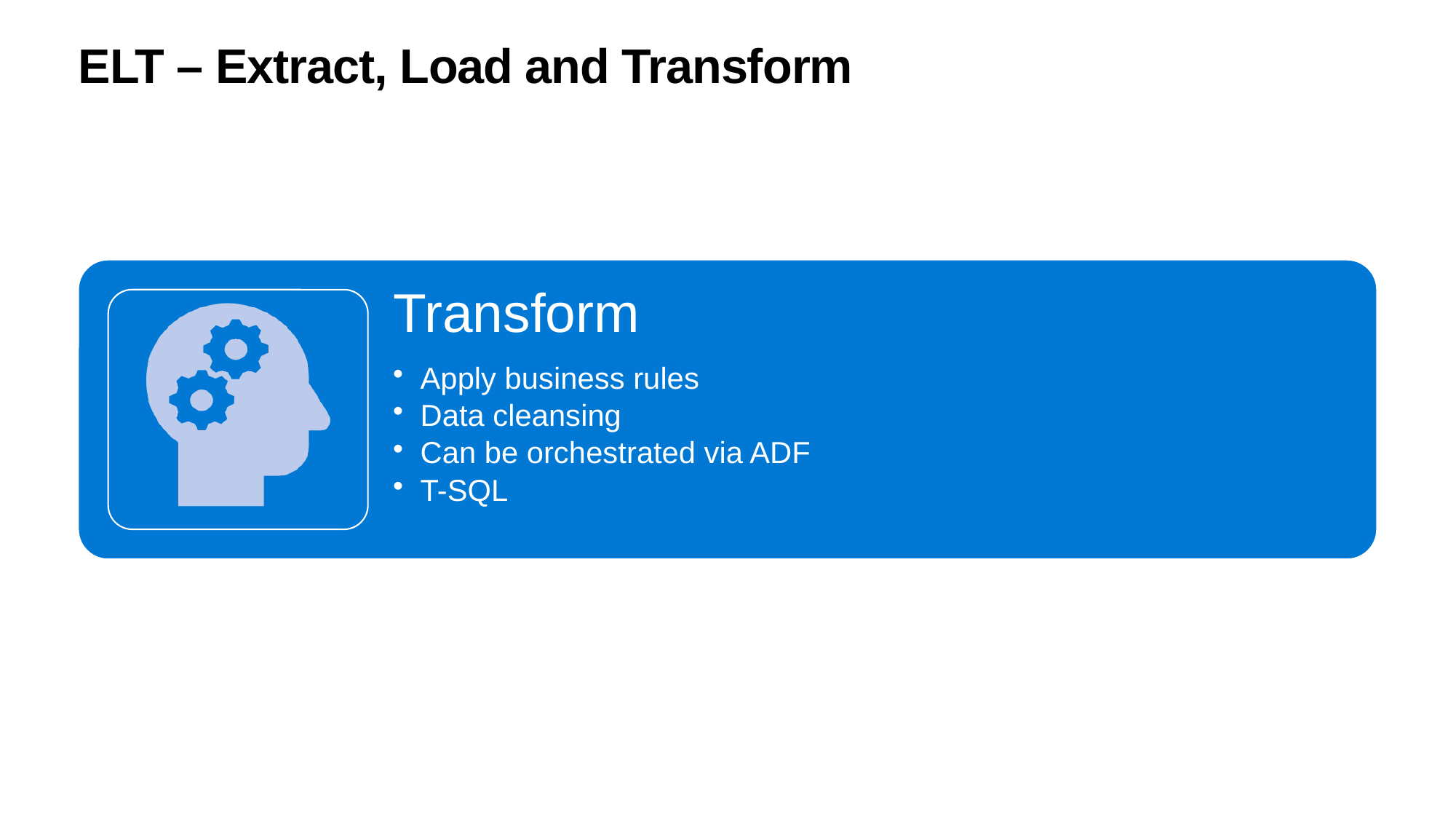

# ELT – Extract, Load and Transform
Transform
Apply business rules
Data cleansing
Can be orchestrated via ADF
T-SQL